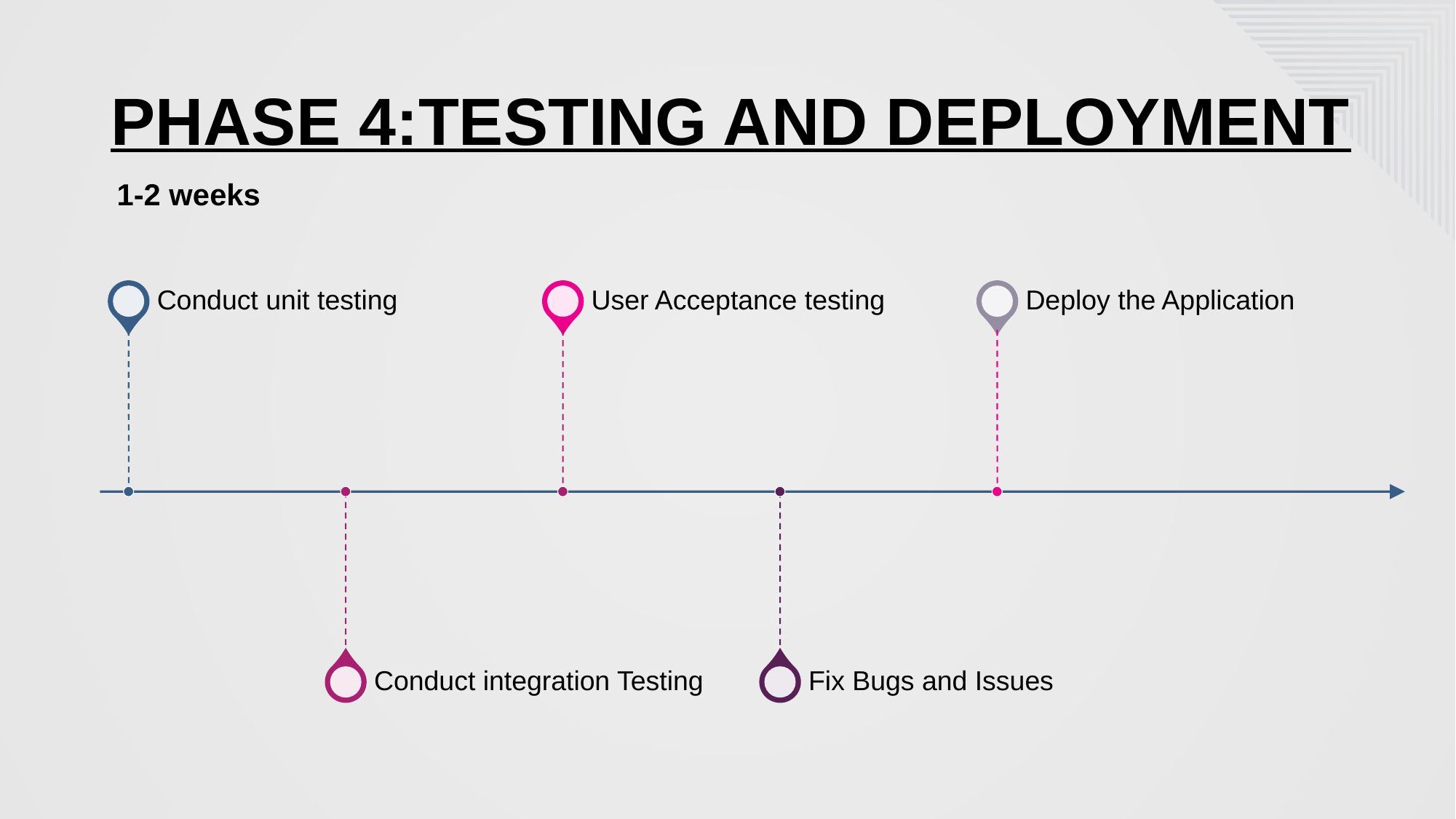

# PhASE 4:Testing and deployment
1-2 weeks
Conduct unit testing
Conduct integration Testing
User Acceptance testing
Fix Bugs and Issues
Deploy the Application